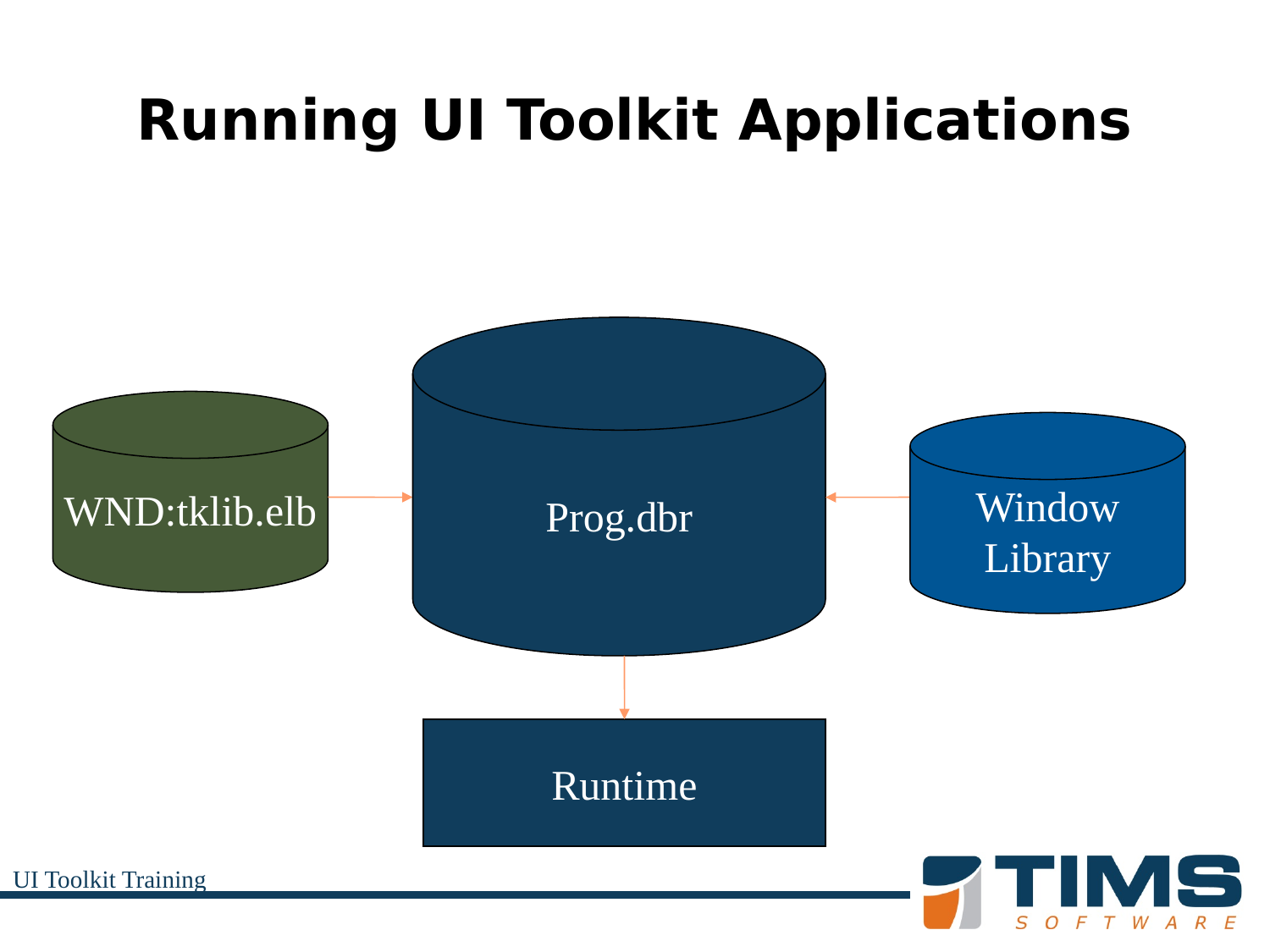

# Running UI Toolkit Applications
Prog.dbr
WND:tklib.elb
Window
Library

Runtime
UI Toolkit Training